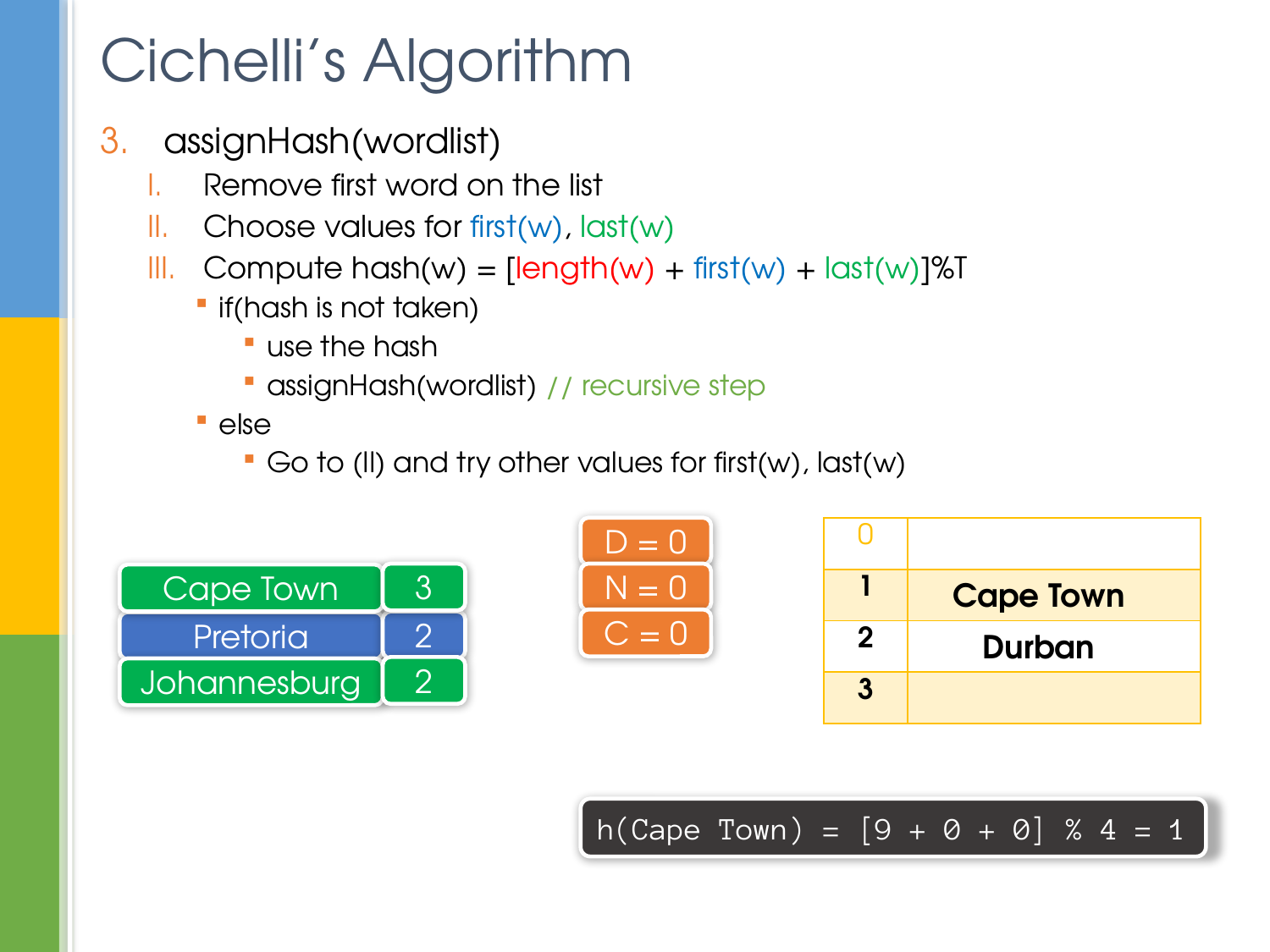

# Cichelli’s Algorithm
assignHash(wordlist)
Remove first word on the list
Choose values for first(w), last(w)
Compute hash(w) = [length(w) + first(w) + last(w)]%T
if(hash is not taken)
use the hash
assignHash(wordlist) // recursive step
else
Go to (II) and try other values for first(w), last(w)

D = 0
| 0 |  |
| --- | --- |
| 1 |  |
| 2 |  |
| 3 |  |
3
N = 0
Cape Town
Cape Town
C = 0
2
Pretoria
Durban
2
Johannesburg
h(Cape Town) = [9 + 0 + 0] % 4 = 1